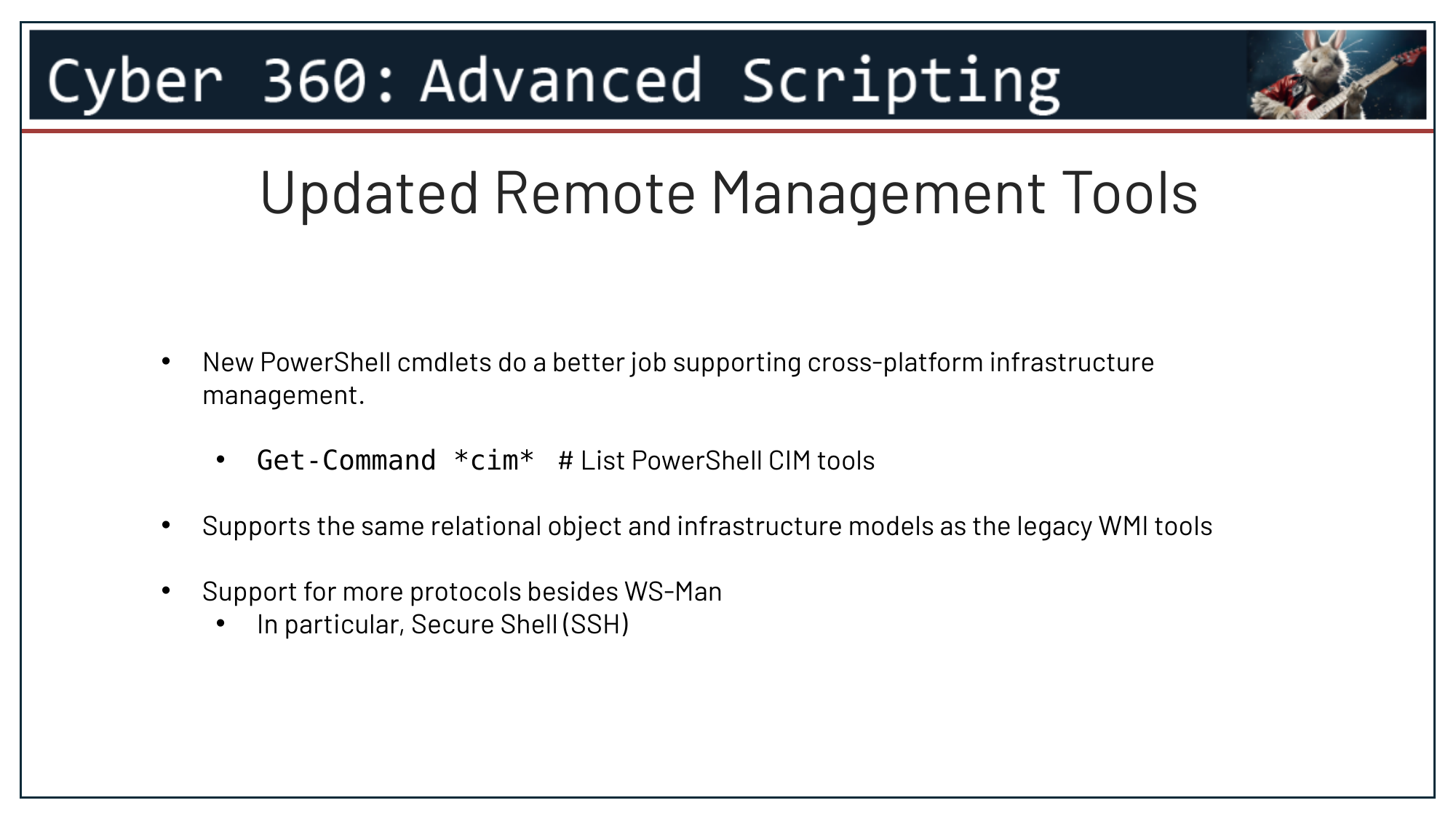

Updated Remote Management Tools

New PowerShell cmdlets do a better job supporting cross-platform infrastructure management.

Get-Command *cim*    # List PowerShell CIM tools

Supports the same relational object and infrastructure models as the legacy WMI tools

Support for more protocols besides WS-Man
In particular, Secure Shell (SSH)